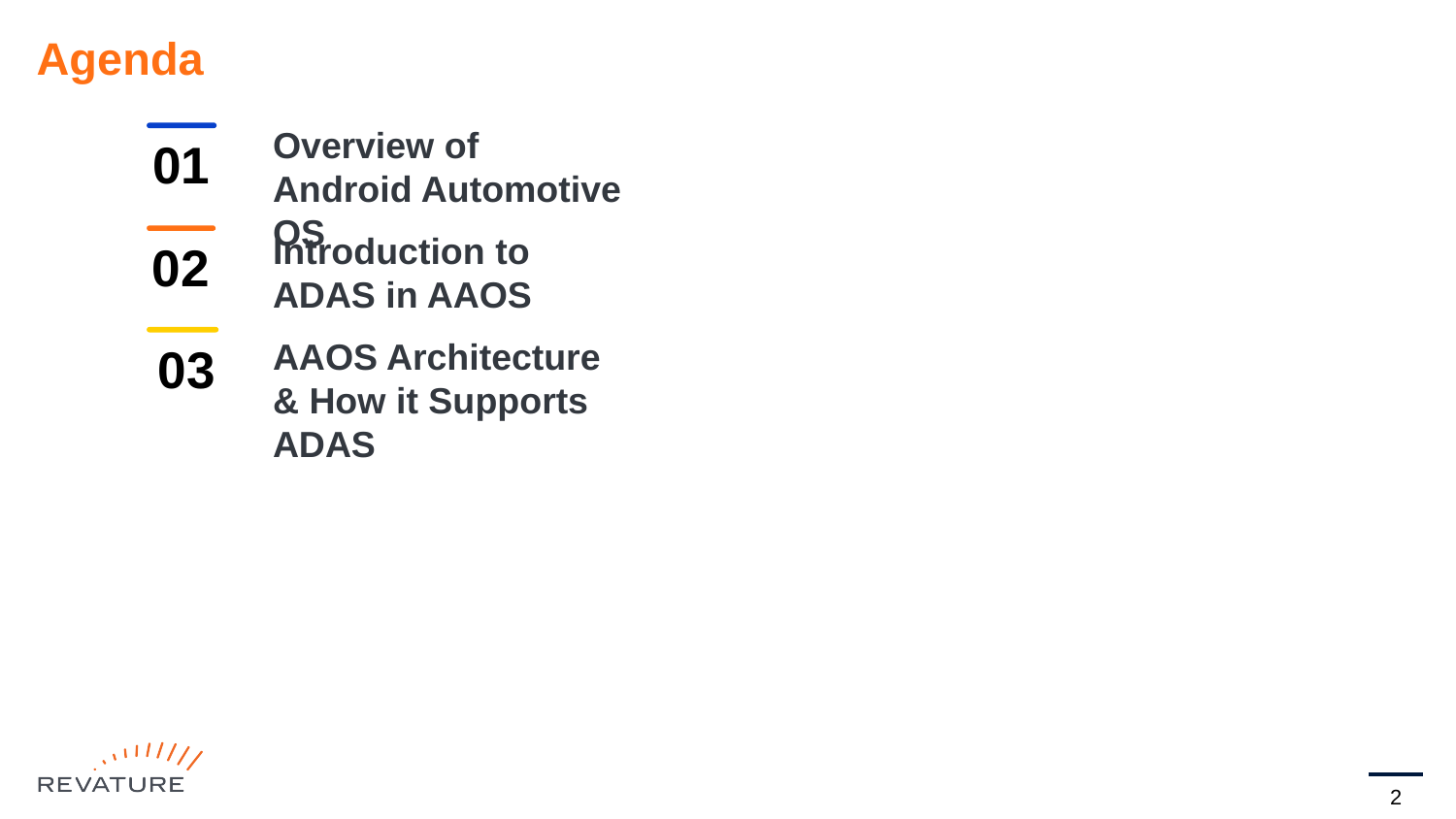

# Agenda

01
Overview of Android Automotive OS

02
Introduction to ADAS in AAOS

03
AAOS Architecture & How it Supports ADAS